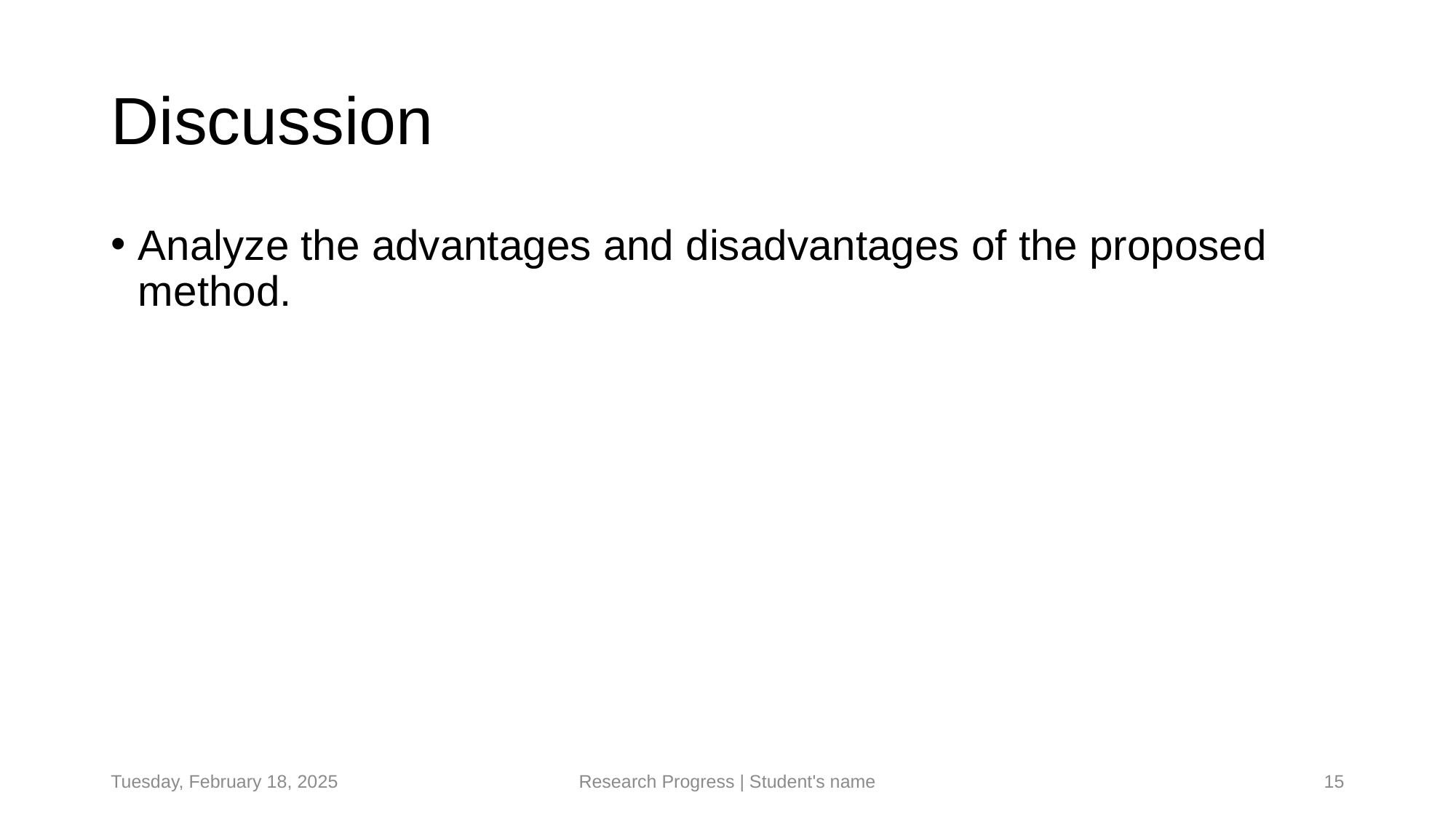

# Discussion
Analyze the advantages and disadvantages of the proposed method.

Tuesday, February 18, 2025
Research Progress | Student's name
15